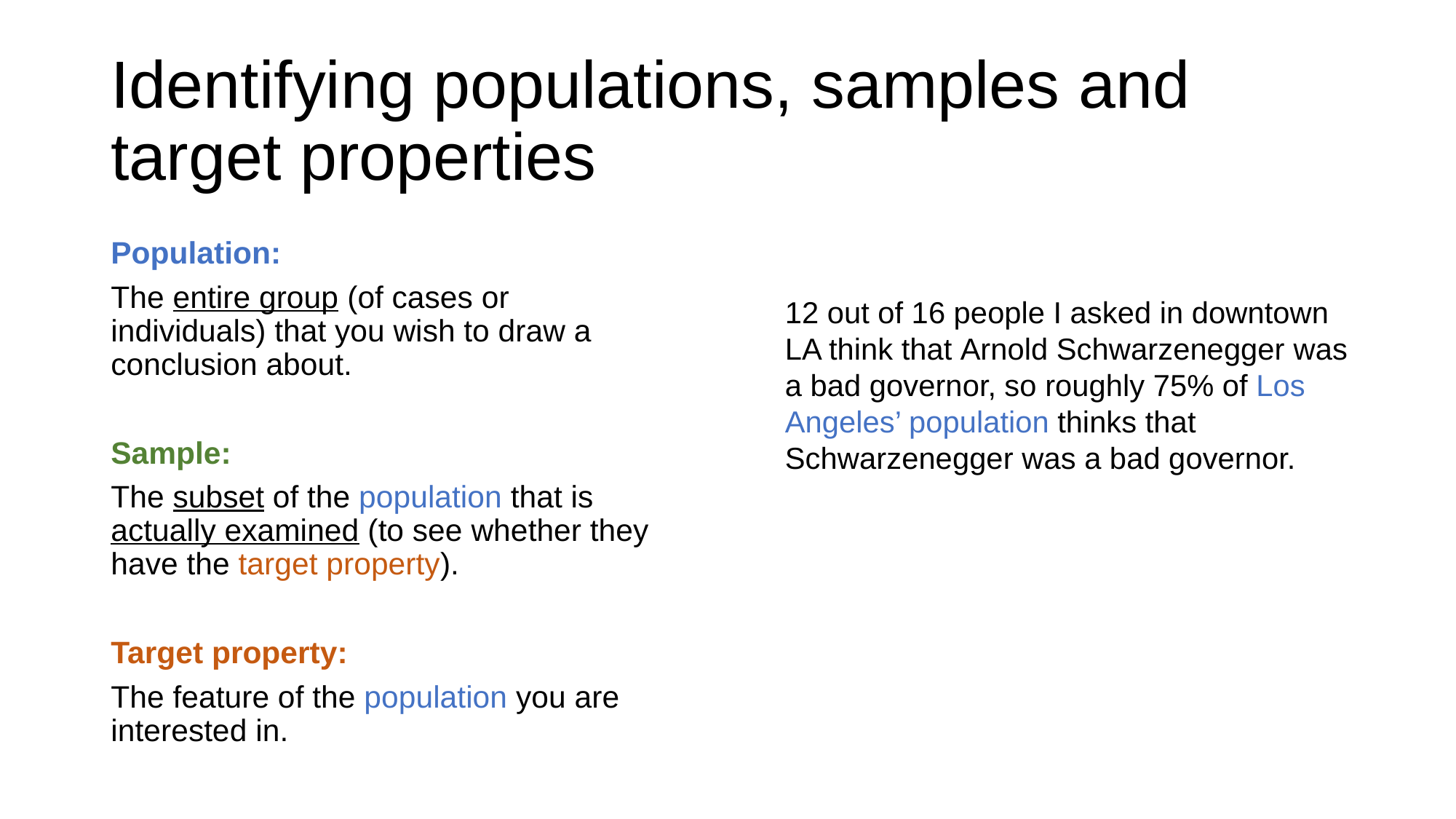

# Identifying populations, samples and target properties
Population:
The entire group (of cases or individuals) that you wish to draw a conclusion about.

Sample:
The subset of the population that is actually examined (to see whether they have the target property).

Target property:
The feature of the population you are interested in.

12 out of 16 people I asked in downtown LA think that Arnold Schwarzenegger was a bad governor, so roughly 75% of Los Angeles’ population thinks that Schwarzenegger was a bad governor.